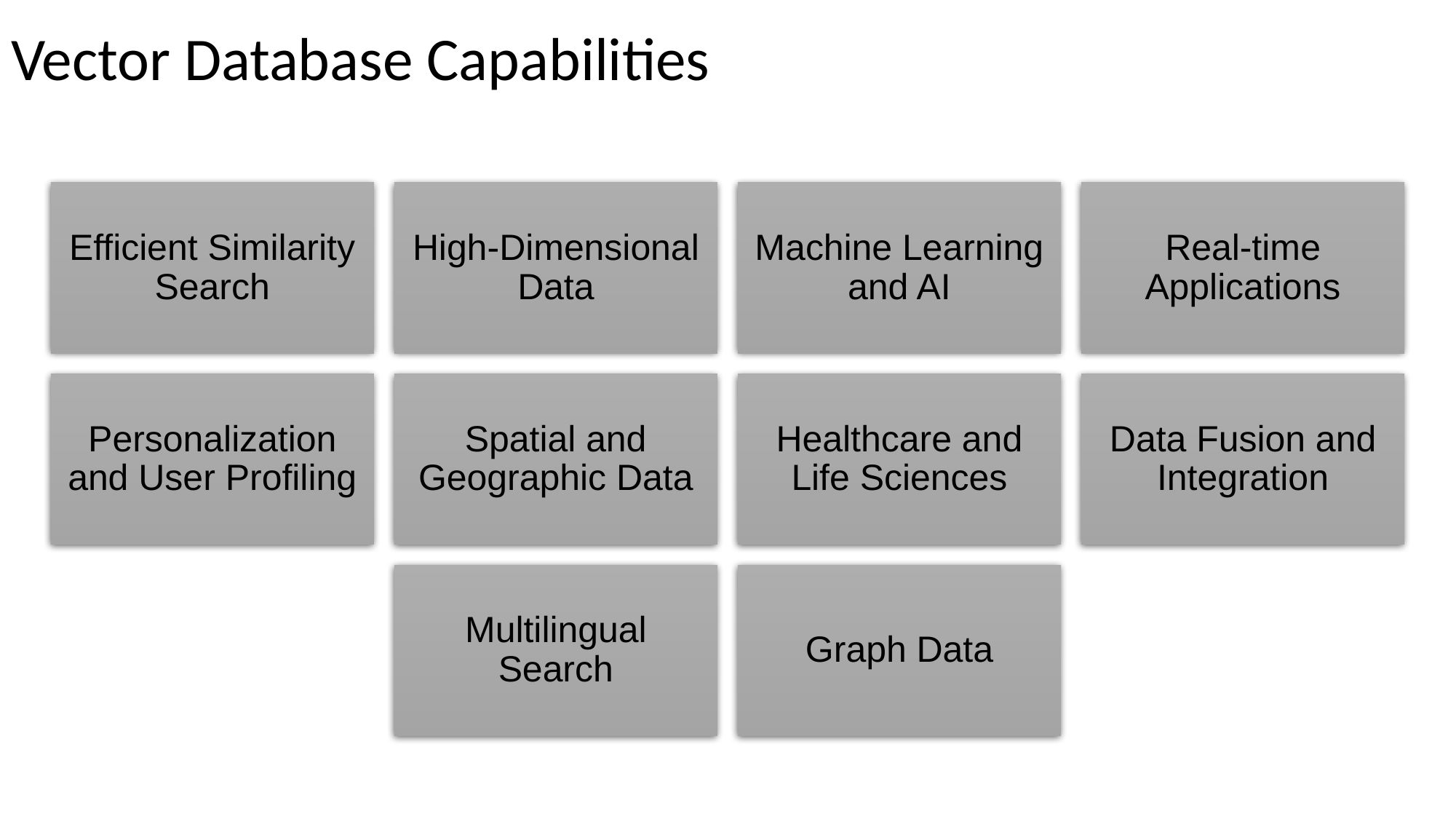

# Vector Database Capabilities
Efficient Similarity Search
High-Dimensional Data
Machine Learning and AI
Real-time Applications
Personalization and User Profiling
Spatial and Geographic Data
Healthcare and Life Sciences
Data Fusion and Integration
Multilingual Search
Graph Data